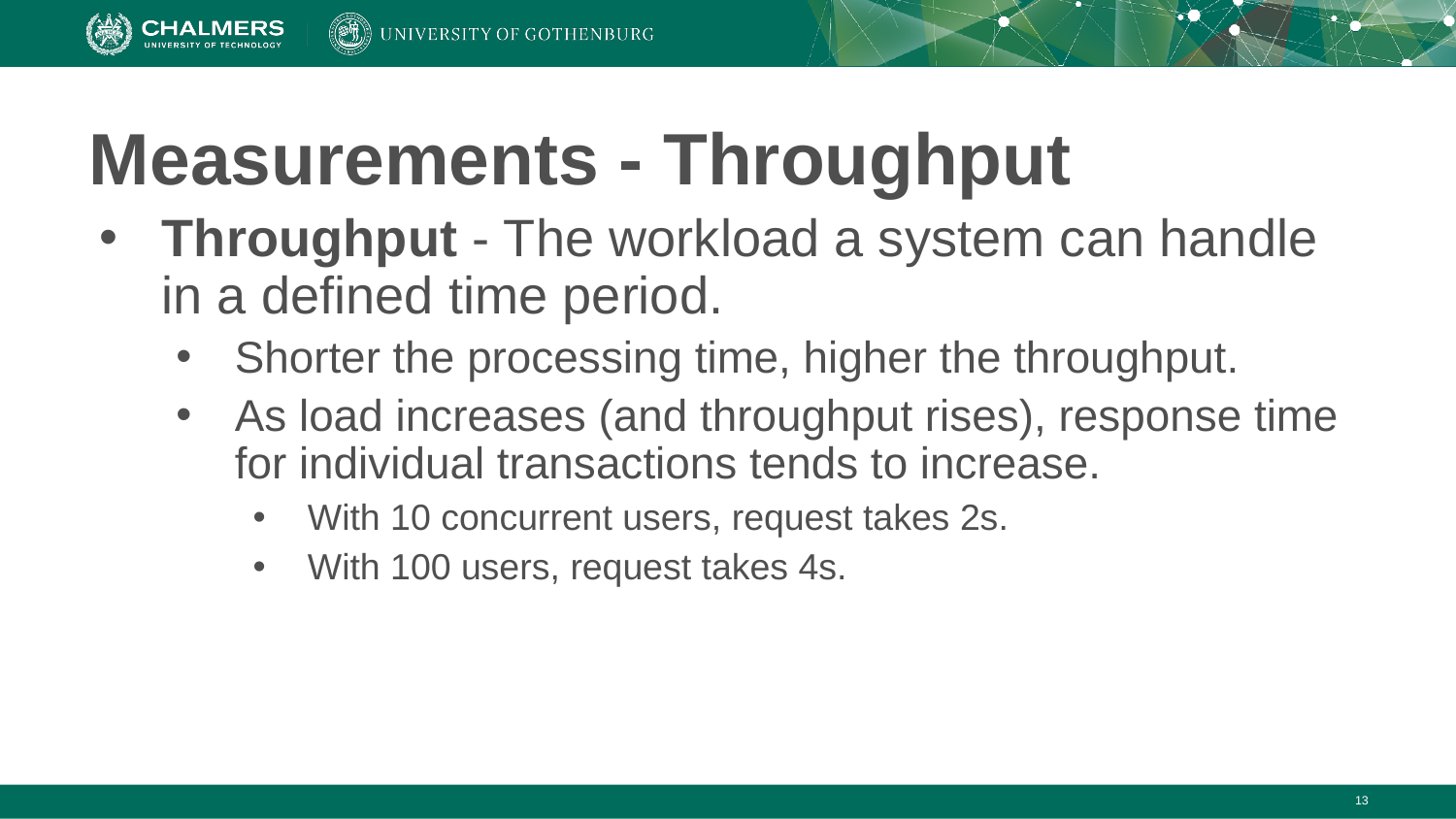

# Measurements - Throughput
Throughput - The workload a system can handle in a defined time period.
Shorter the processing time, higher the throughput.
As load increases (and throughput rises), response time for individual transactions tends to increase.
With 10 concurrent users, request takes 2s.
With 100 users, request takes 4s.
13